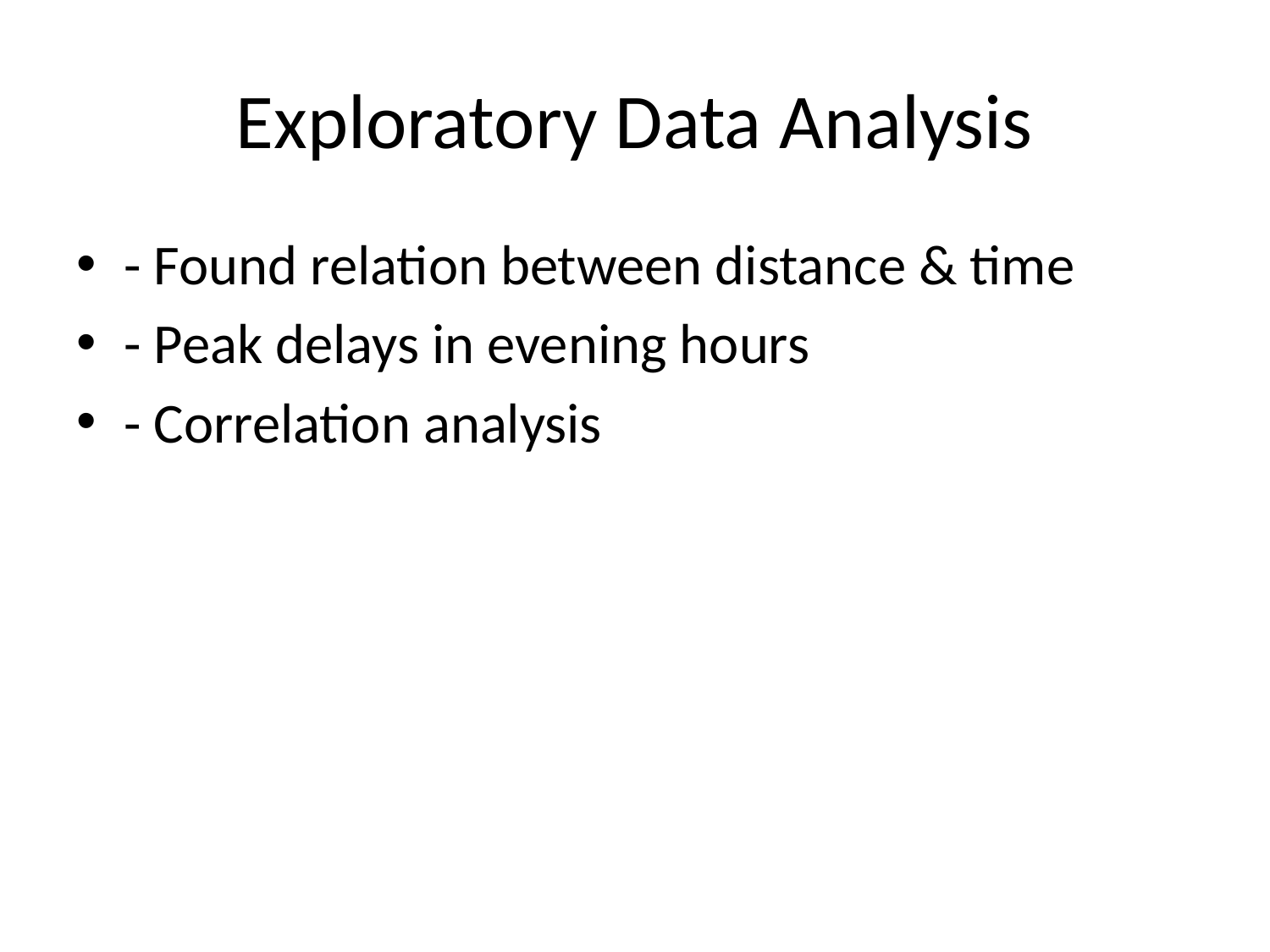

# Exploratory Data Analysis
- Found relation between distance & time
- Peak delays in evening hours
- Correlation analysis